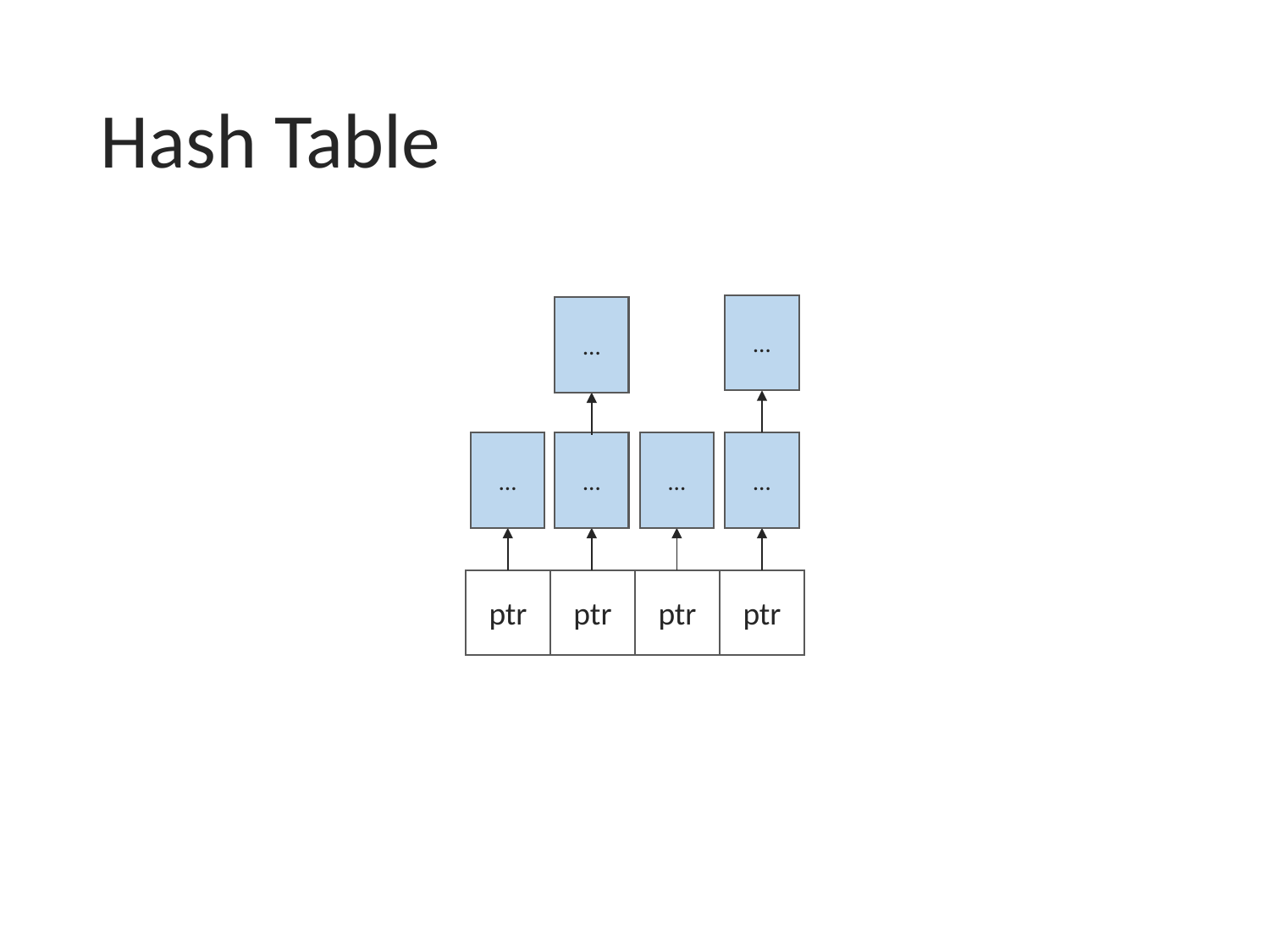

# Hash Table
…
…
…
…
…
…
ptr
ptr
ptr
ptr